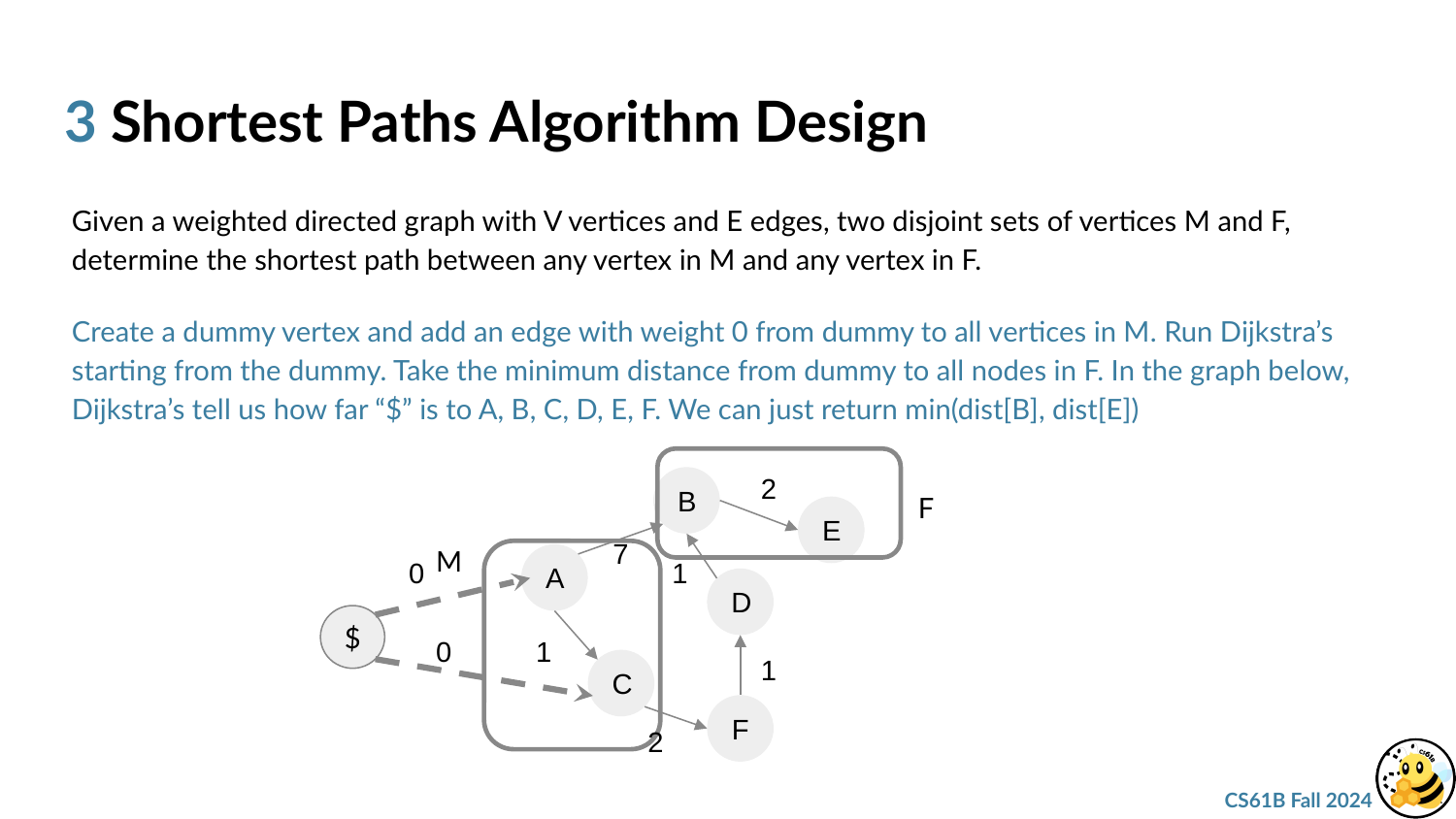

# 3 Shortest Paths Algorithm Design
Given a weighted directed graph with V vertices and E edges, two disjoint sets of vertices M and F, determine the shortest path between any vertex in M and any vertex in F.
Create a dummy vertex and add an edge with weight 0 from dummy to all vertices in M. Run Dijkstra’s starting from the dummy. Take the minimum distance from dummy to all nodes in F. In the graph below, Dijkstra’s tell us how far “$” is to A, B, C, D, E, F. We can just return min(dist[B], dist[E])

B
E
A
D
C
F
2
F

M
7

0
1
$
0
1
1
2